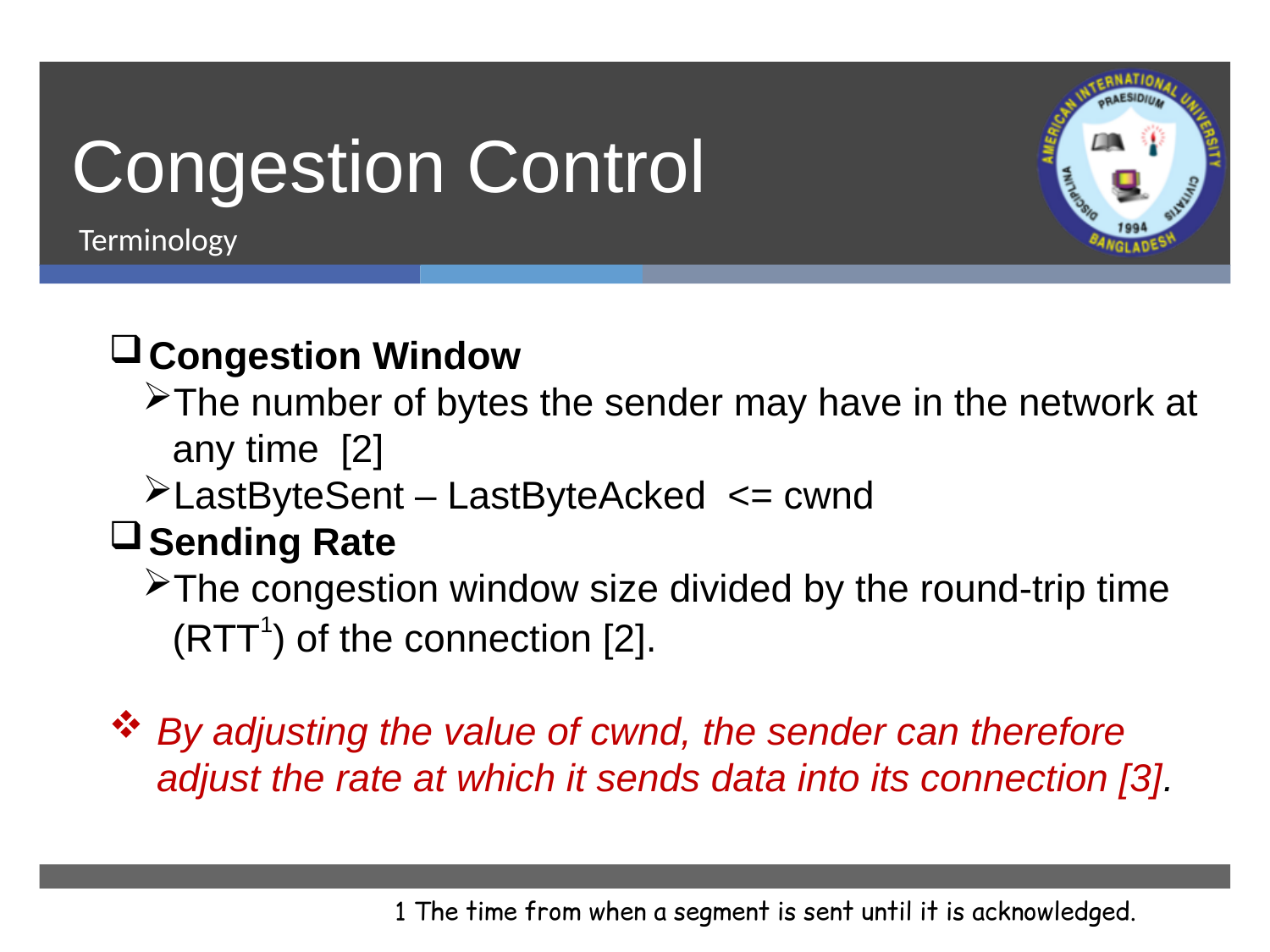

# Congestion Control
Terminology
Congestion Window
The number of bytes the sender may have in the network at any time  [2]
LastByteSent – LastByteAcked  <= cwnd
Sending Rate
The congestion window size divided by the round-trip time (RTT1) of the connection [2].

By adjusting the value of cwnd, the sender can therefore adjust the rate at which it sends data into its connection [3].
1 The time from when a segment is sent until it is acknowledged.